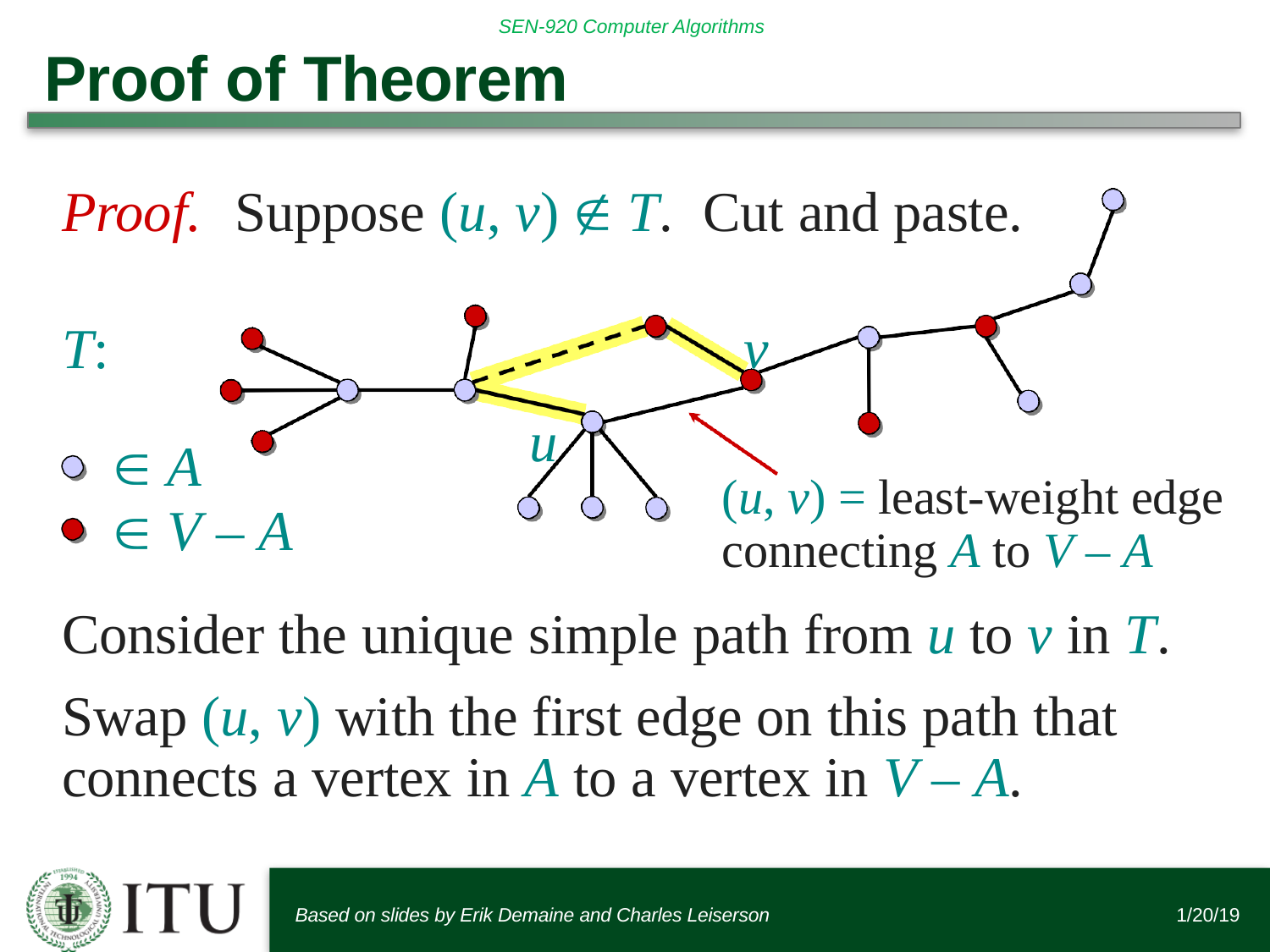

# Proof of Theorem

Proof.	Suppose (u, v) ∉ T.	Cut and paste.

T: 	v

u
∈ A
∈ V – A

(u, v) = least-weight edge connecting A to V – A

Consider the unique simple path from u to v in T.
Swap (u, v) with the first edge on this path that connects a vertex in A to a vertex in V – A.
Based on slides by Erik Demaine and Charles Leiserson
1/20/19